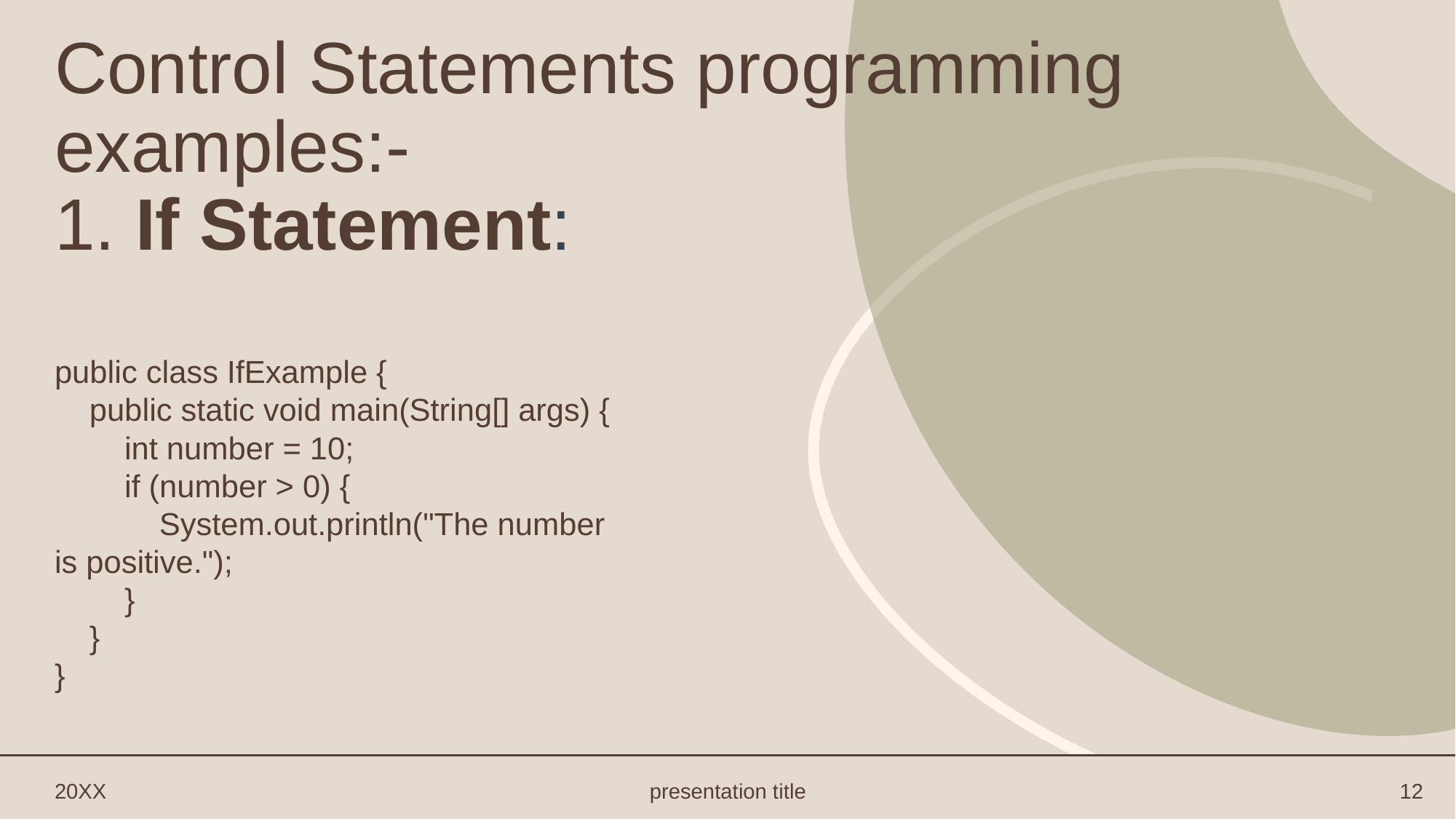

# Control Statements programming examples:- 1. If Statement:

public class IfExample {
    public static void main(String[] args) {
        int number = 10;
        if (number > 0) {
            System.out.println("The number is positive.");
        }
    }
}

20XX
presentation title
12